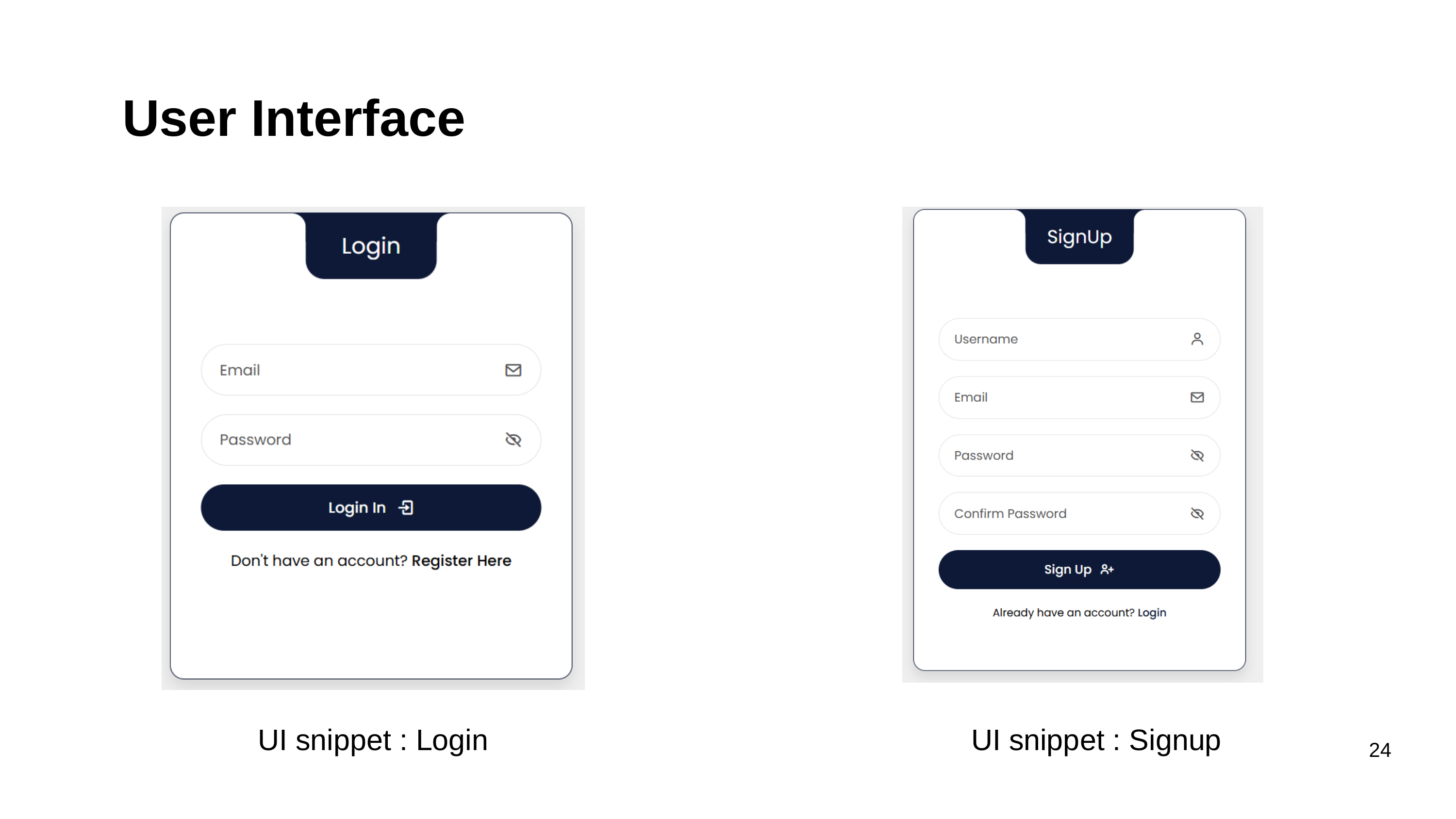

User Interface

UI snippet : Login
UI snippet : Signup
24